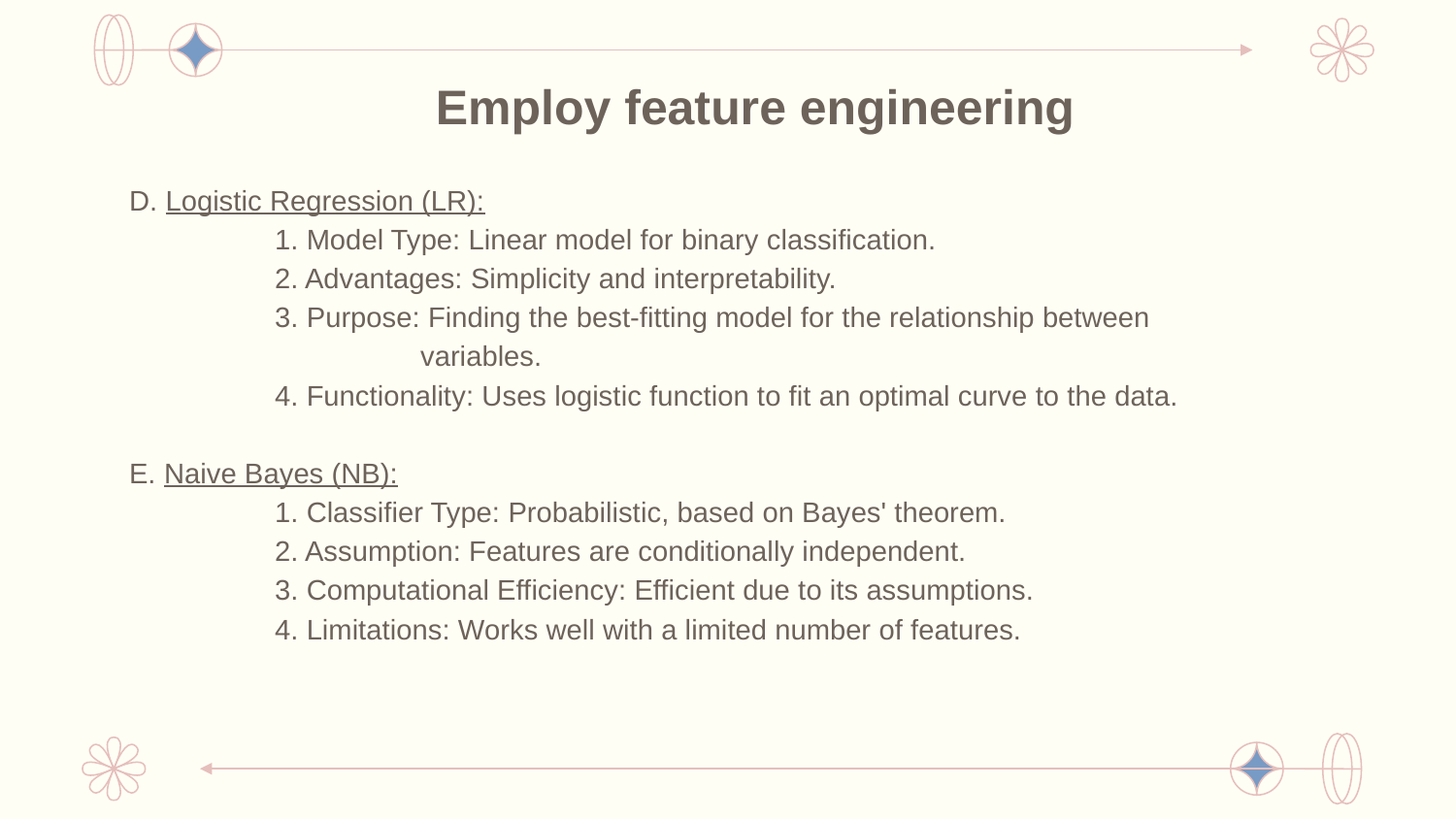

# Employ feature engineering
D. Logistic Regression (LR):
	1. Model Type: Linear model for binary classification.
	2. Advantages: Simplicity and interpretability.
	3. Purpose: Finding the best-fitting model for the relationship between 			variables.
	4. Functionality: Uses logistic function to fit an optimal curve to the data.

E. Naive Bayes (NB):
	1. Classifier Type: Probabilistic, based on Bayes' theorem.
	2. Assumption: Features are conditionally independent.
	3. Computational Efficiency: Efficient due to its assumptions.
	4. Limitations: Works well with a limited number of features.